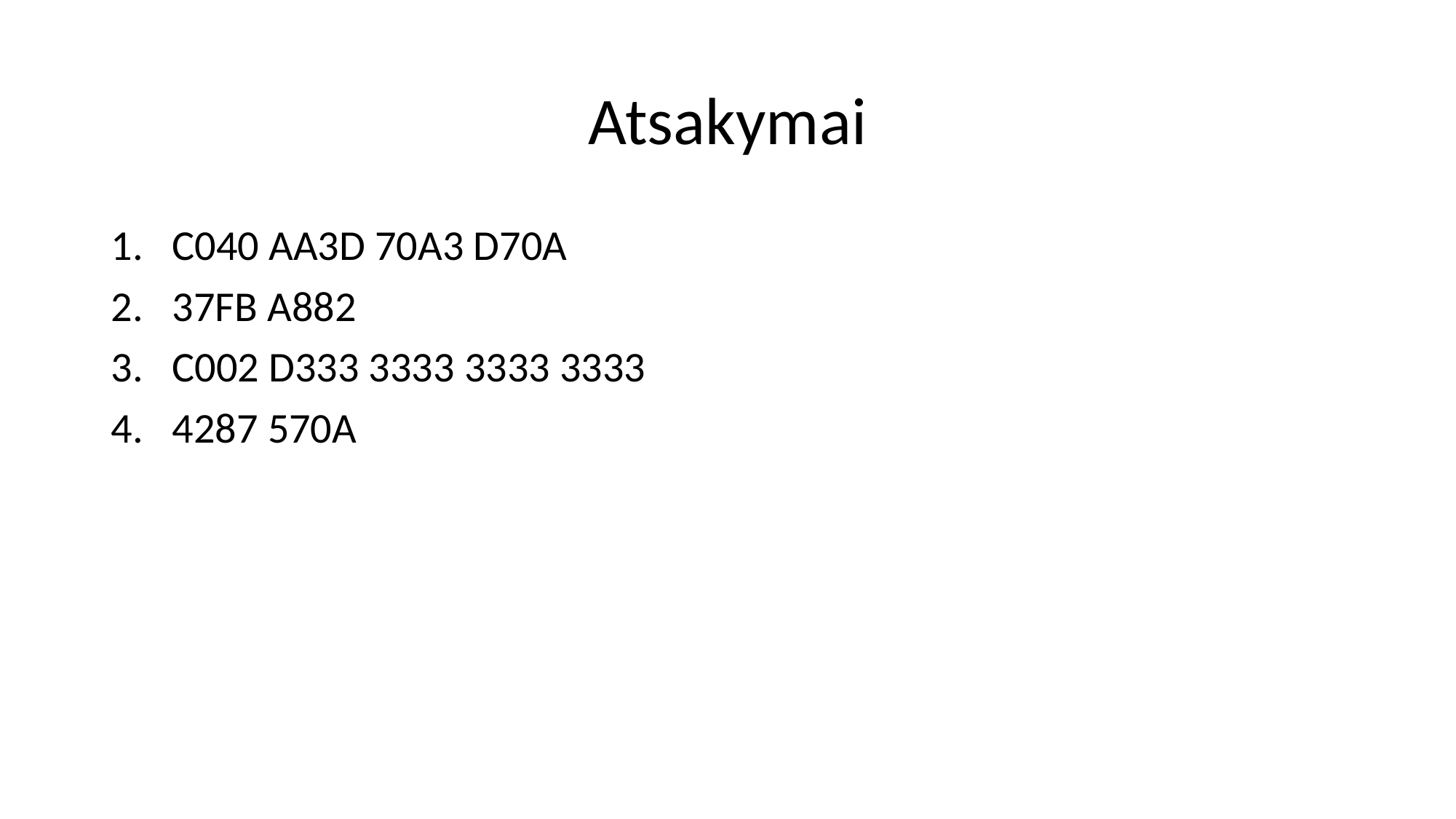

# Atsakymai
C040 AA3D 70A3 D70A
37FB A882
C002 D333 3333 3333 3333
4287 570A